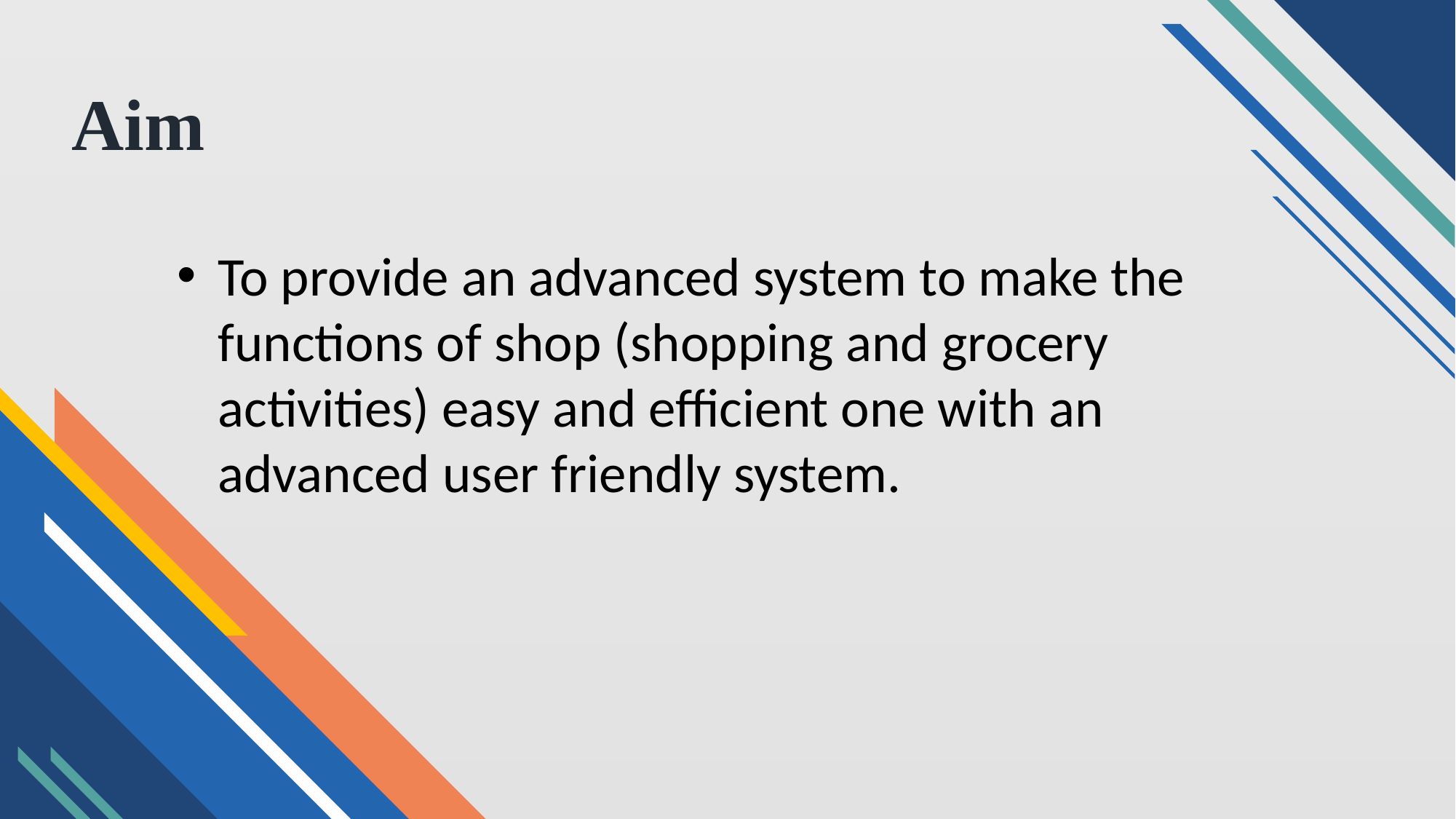

Aim
To provide an advanced system to make the functions of shop (shopping and grocery activities) easy and efficient one with an advanced user friendly system.